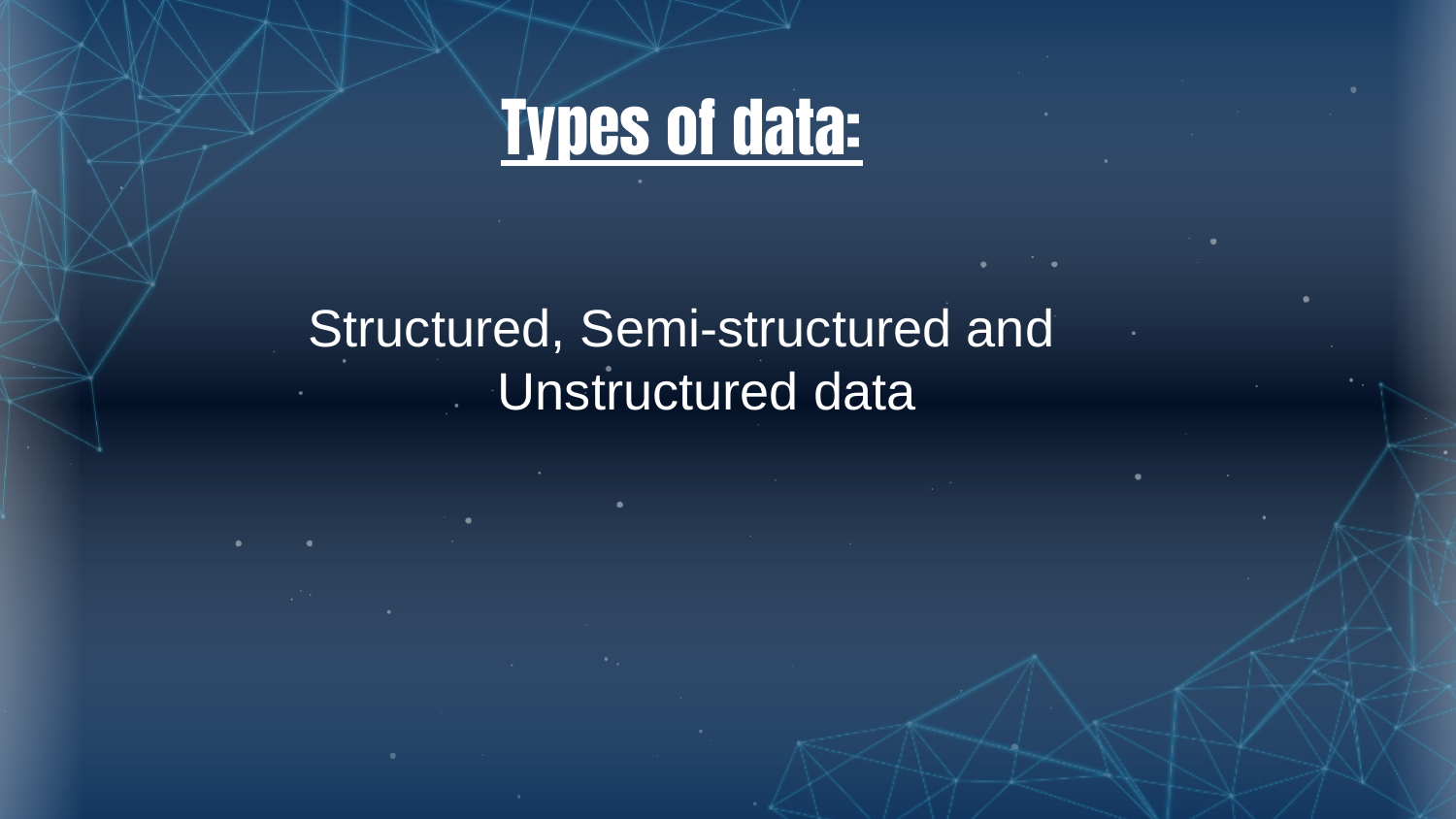

Types of data:

Structured, Semi-structured and Unstructured data